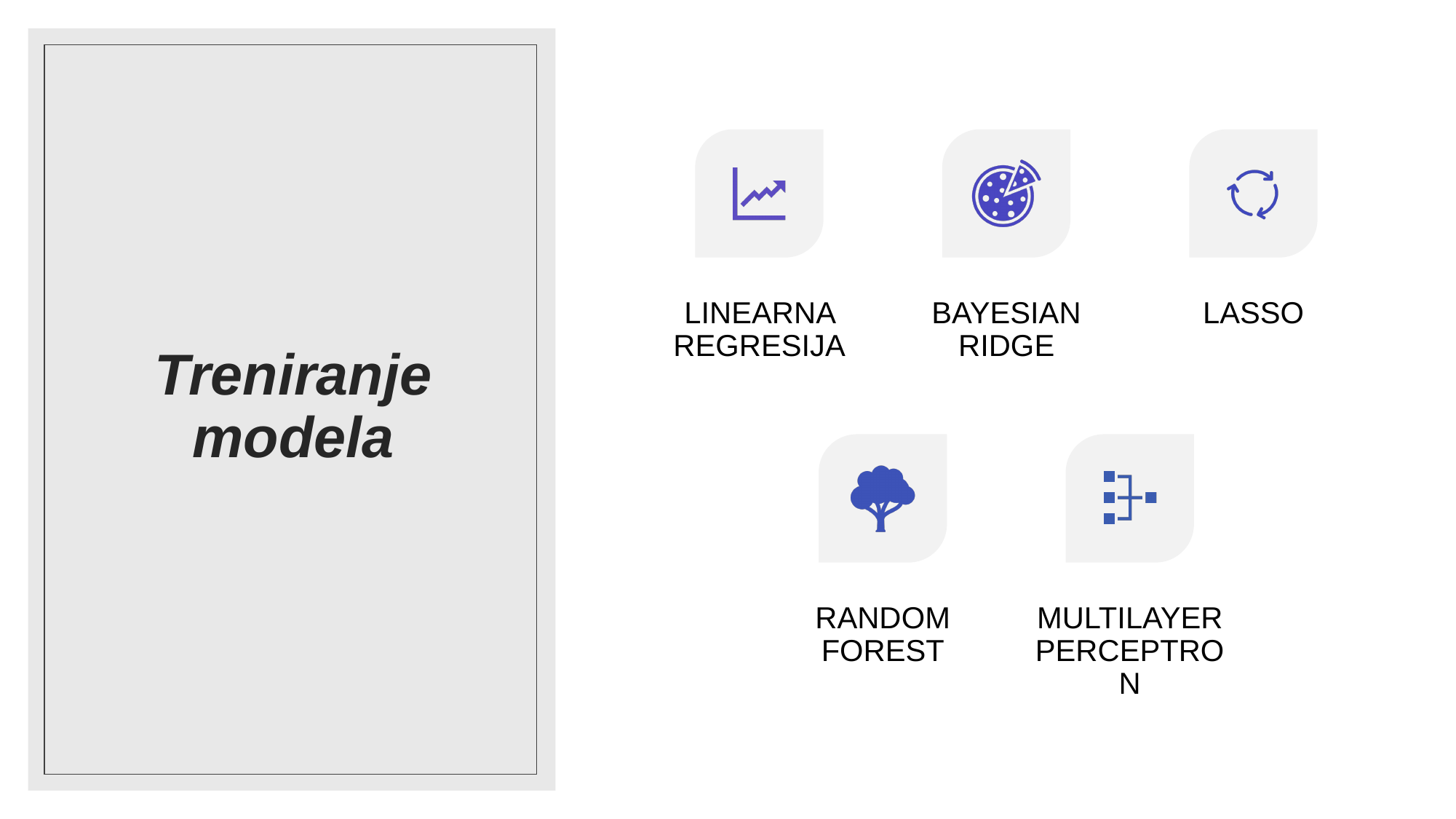

# Treniranje modela
Linearna regresija
Bayesian Ridge
Lasso
Random Forest
Multilayer Perceptron